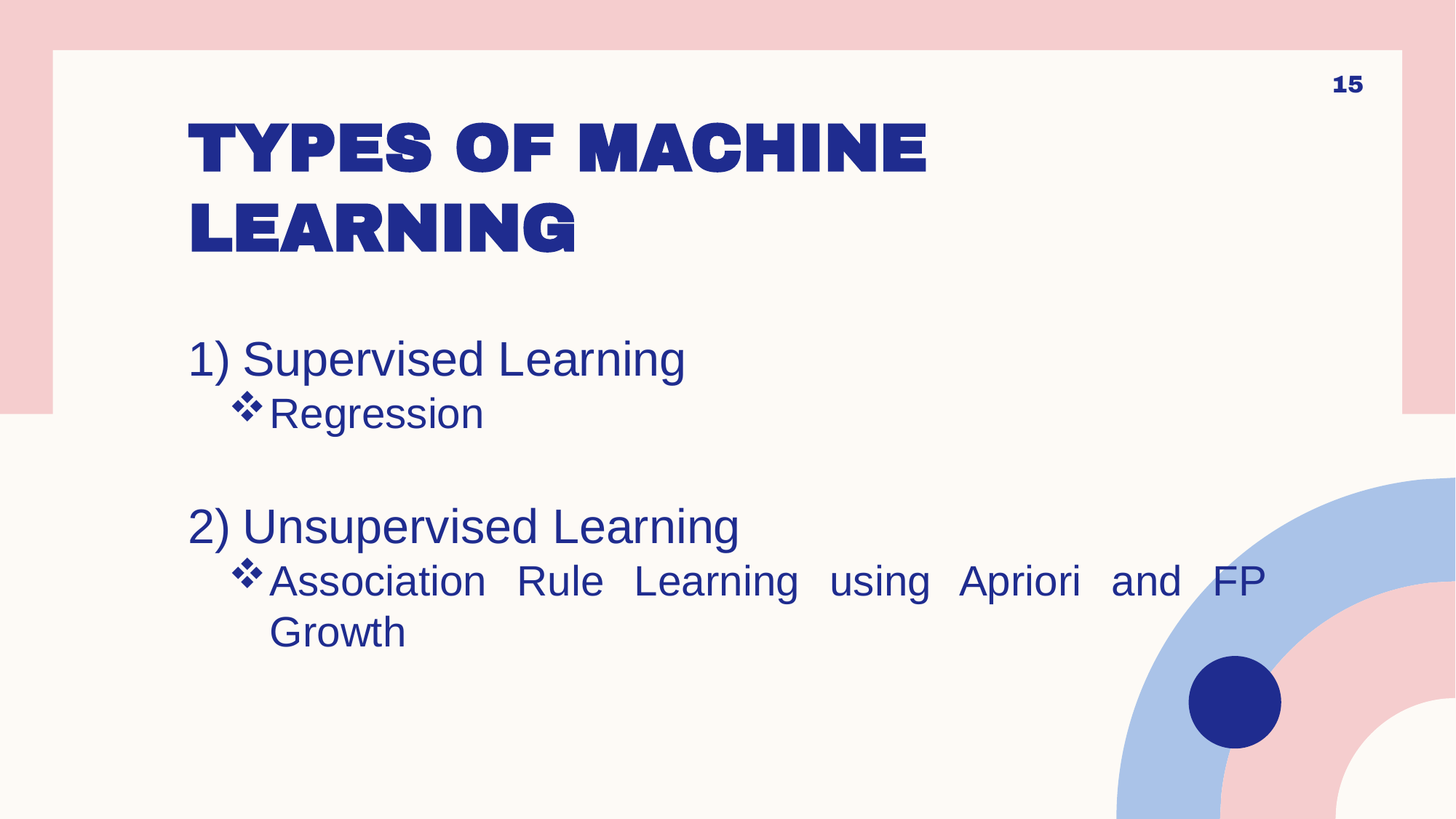

15
# Types of Machine Learning
Supervised Learning
Regression

Unsupervised Learning
Association Rule Learning using Apriori and FP Growth